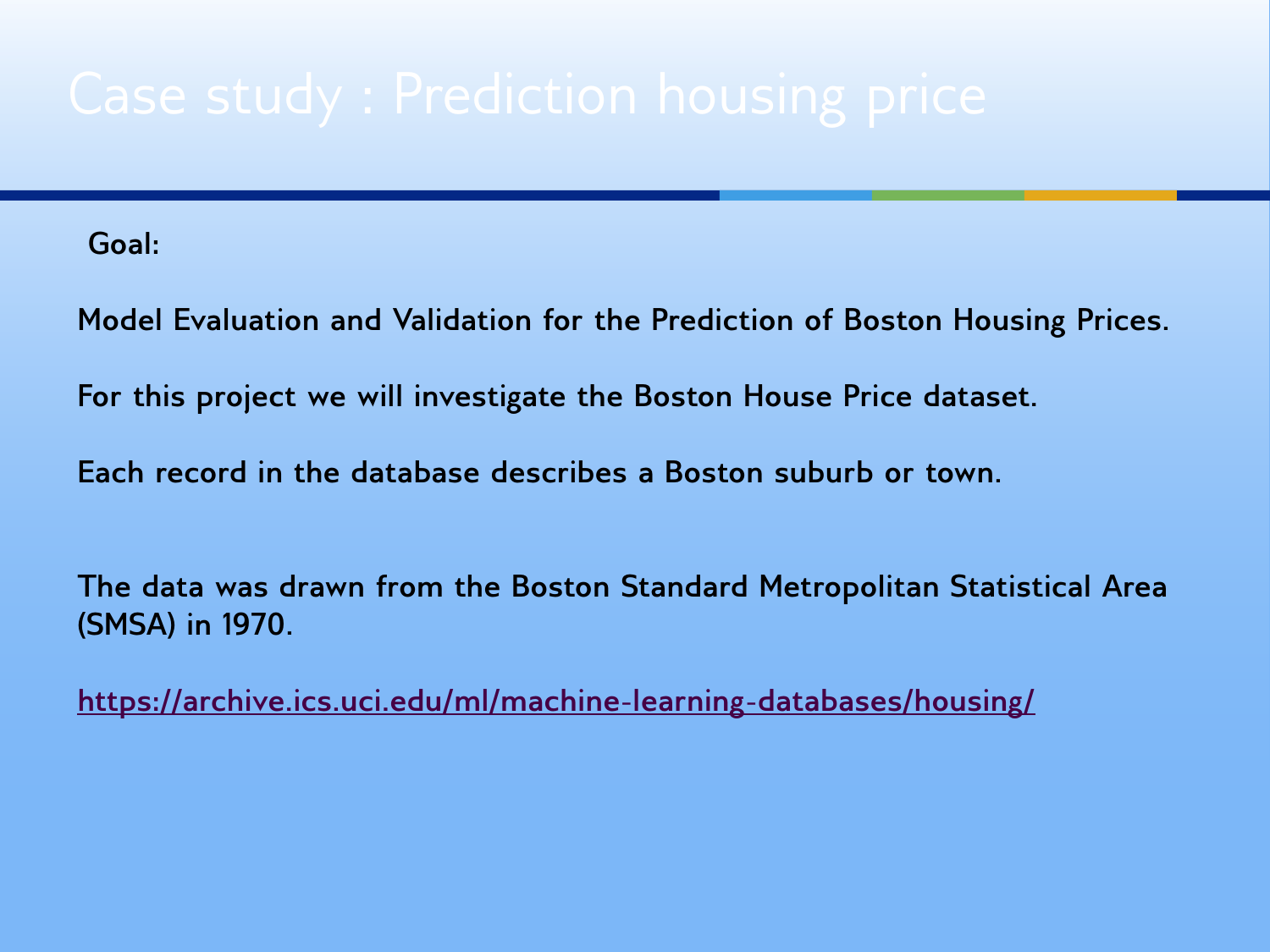

# Case study : Prediction housing price
 Goal:

Model Evaluation and Validation for the Prediction of Boston Housing Prices.

For this project we will investigate the Boston House Price dataset.

Each record in the database describes a Boston suburb or town.

The data was drawn from the Boston Standard Metropolitan Statistical Area (SMSA) in 1970.

https://archive.ics.uci.edu/ml/machine-learning-databases/housing/